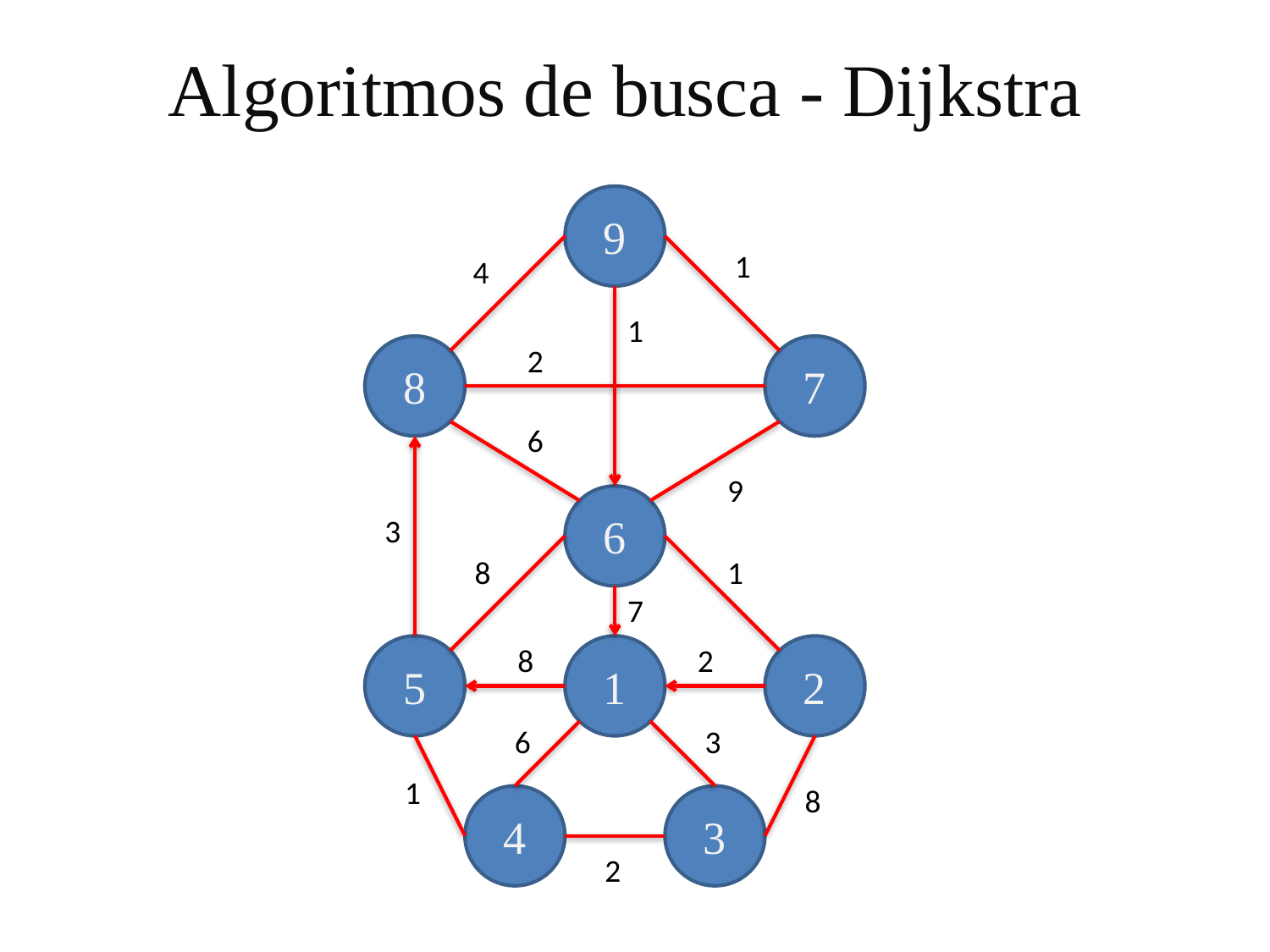

Algoritmos de busca - Dijkstra
9
1
4
1
2
8
7
6
9
6
3
8
1
7
8
2
5
1
2
6
3
1
8
4
3
2